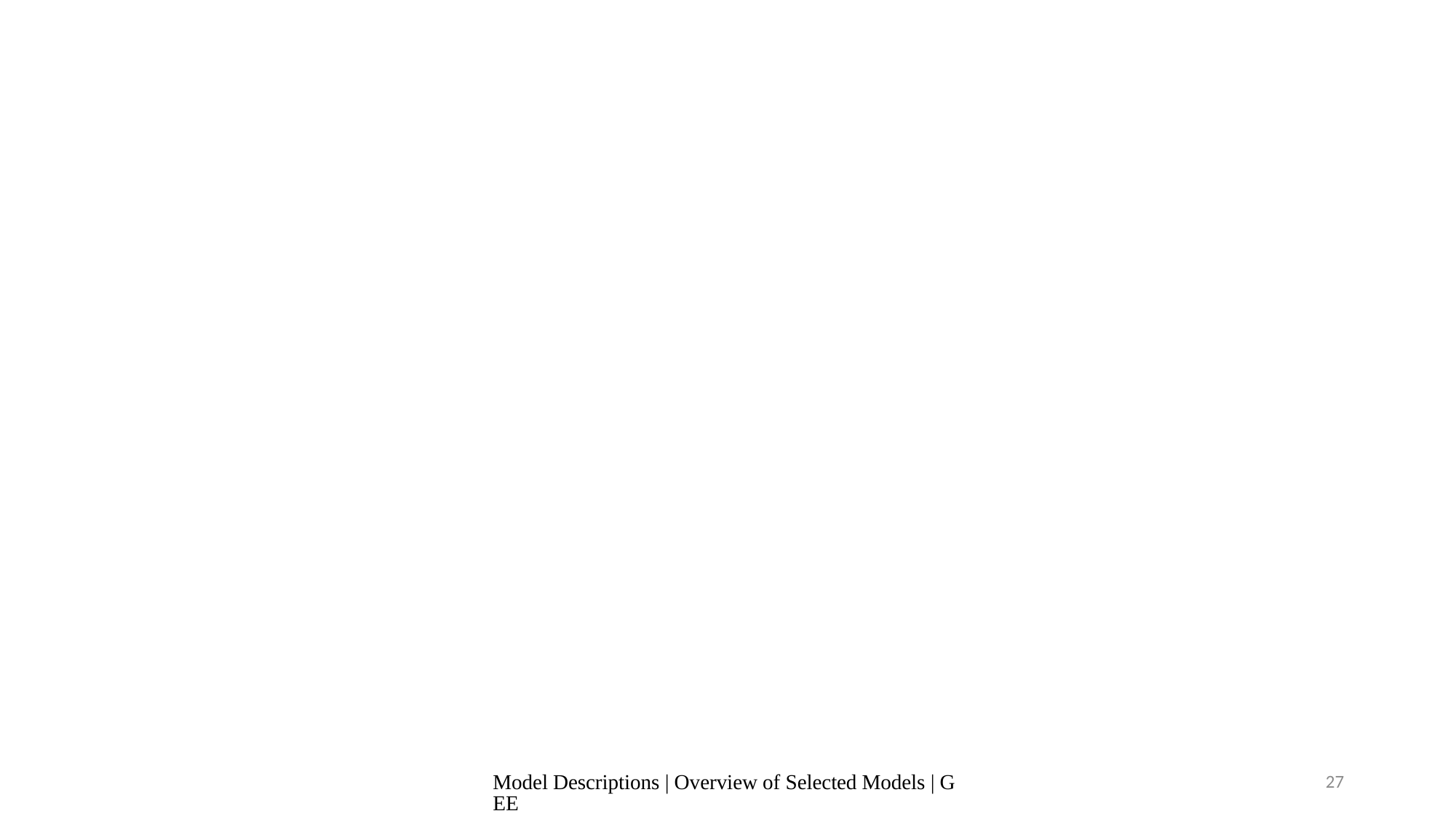

Model Descriptions | Overview of Selected Models | GEE
27